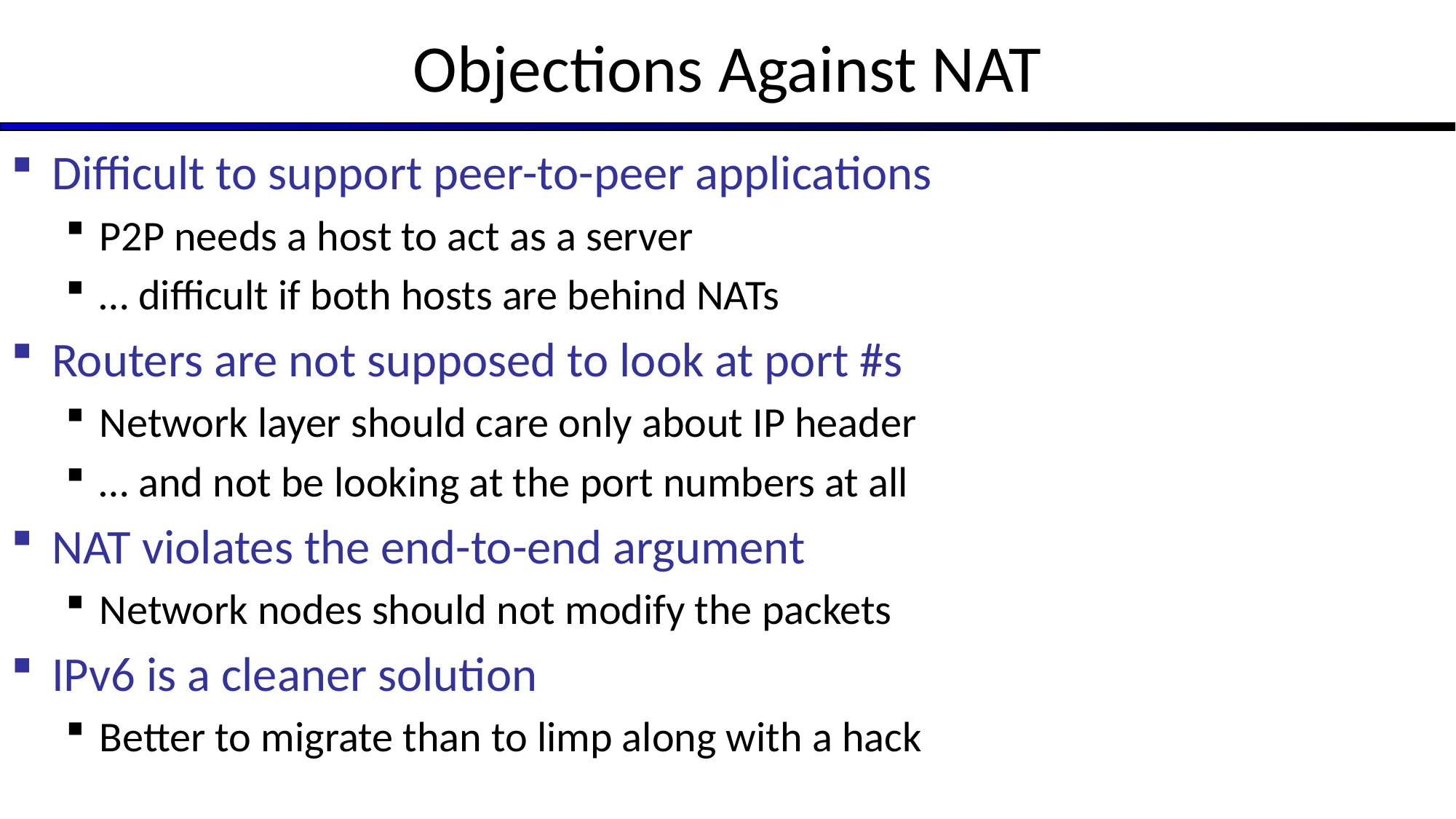

# Objections Against NAT
Difficult to support peer-to-peer applications
P2P needs a host to act as a server
… difficult if both hosts are behind NATs
Routers are not supposed to look at port #s
Network layer should care only about IP header
… and not be looking at the port numbers at all
NAT violates the end-to-end argument
Network nodes should not modify the packets
IPv6 is a cleaner solution
Better to migrate than to limp along with a hack